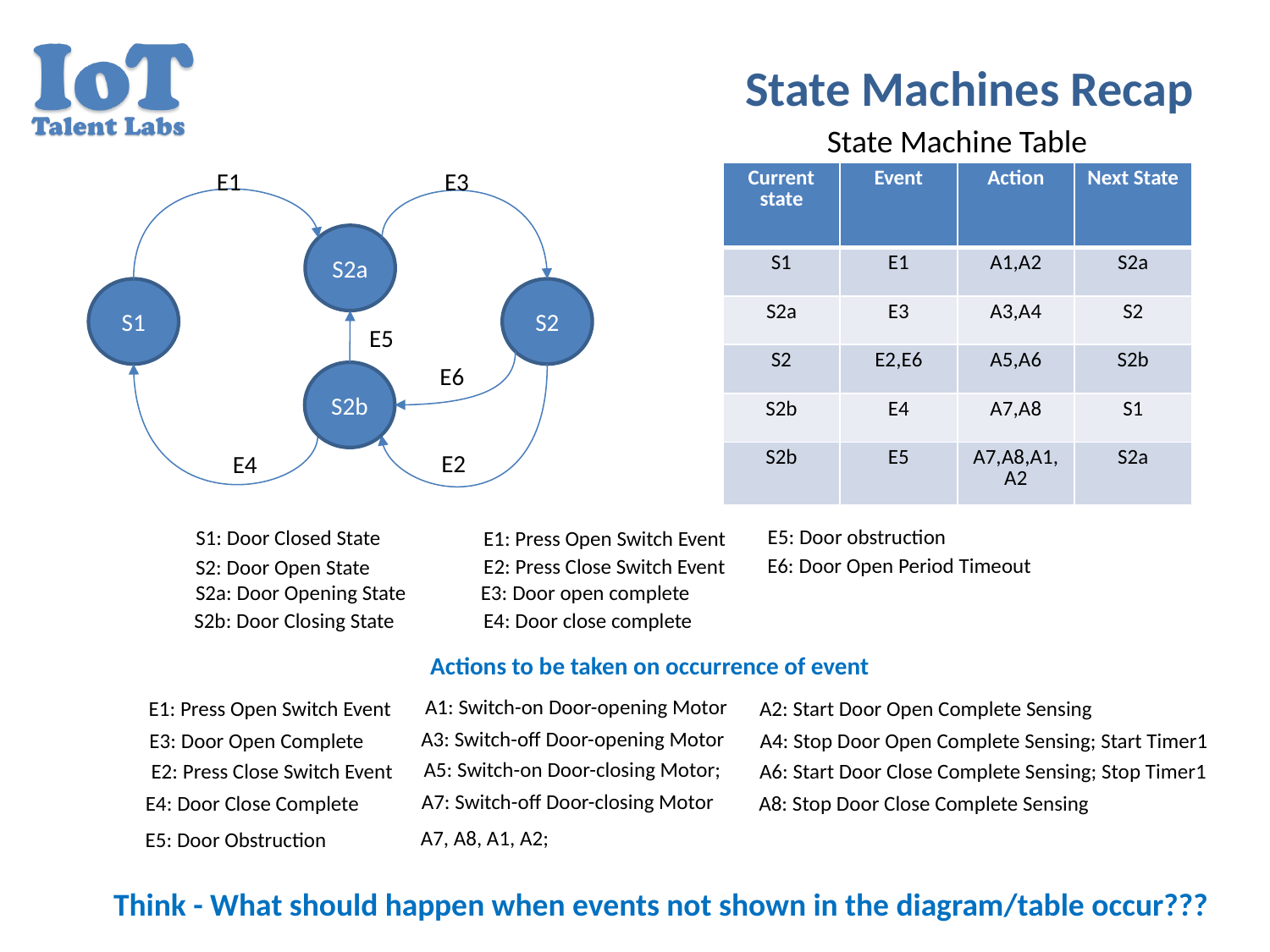

# State Machines Recap
State Machine Table
E1
E3
S2a
S1
S2
E5
E6
S2b
E2
E4
| Current state | Event | Action | Next State |
| --- | --- | --- | --- |
| S1 | E1 | A1,A2 | S2a |
| S2a | E3 | A3,A4 | S2 |
| S2 | E2,E6 | A5,A6 | S2b |
| S2b | E4 | A7,A8 | S1 |
| S2b | E5 | A7,A8,A1,A2 | S2a |
E5: Door obstruction
S1: Door Closed State
E1: Press Open Switch Event
E6: Door Open Period Timeout
E2: Press Close Switch Event
S2: Door Open State
E3: Door open complete
S2a: Door Opening State
S2b: Door Closing State
E4: Door close complete
Actions to be taken on occurrence of event
A1: Switch-on Door-opening Motor
E1: Press Open Switch Event
A2: Start Door Open Complete Sensing
A3: Switch-off Door-opening Motor
E3: Door Open Complete
A4: Stop Door Open Complete Sensing; Start Timer1
A5: Switch-on Door-closing Motor;
E2: Press Close Switch Event
A6: Start Door Close Complete Sensing; Stop Timer1
A7: Switch-off Door-closing Motor
E4: Door Close Complete
A8: Stop Door Close Complete Sensing
A7, A8, A1, A2;
E5: Door Obstruction
Think - What should happen when events not shown in the diagram/table occur???